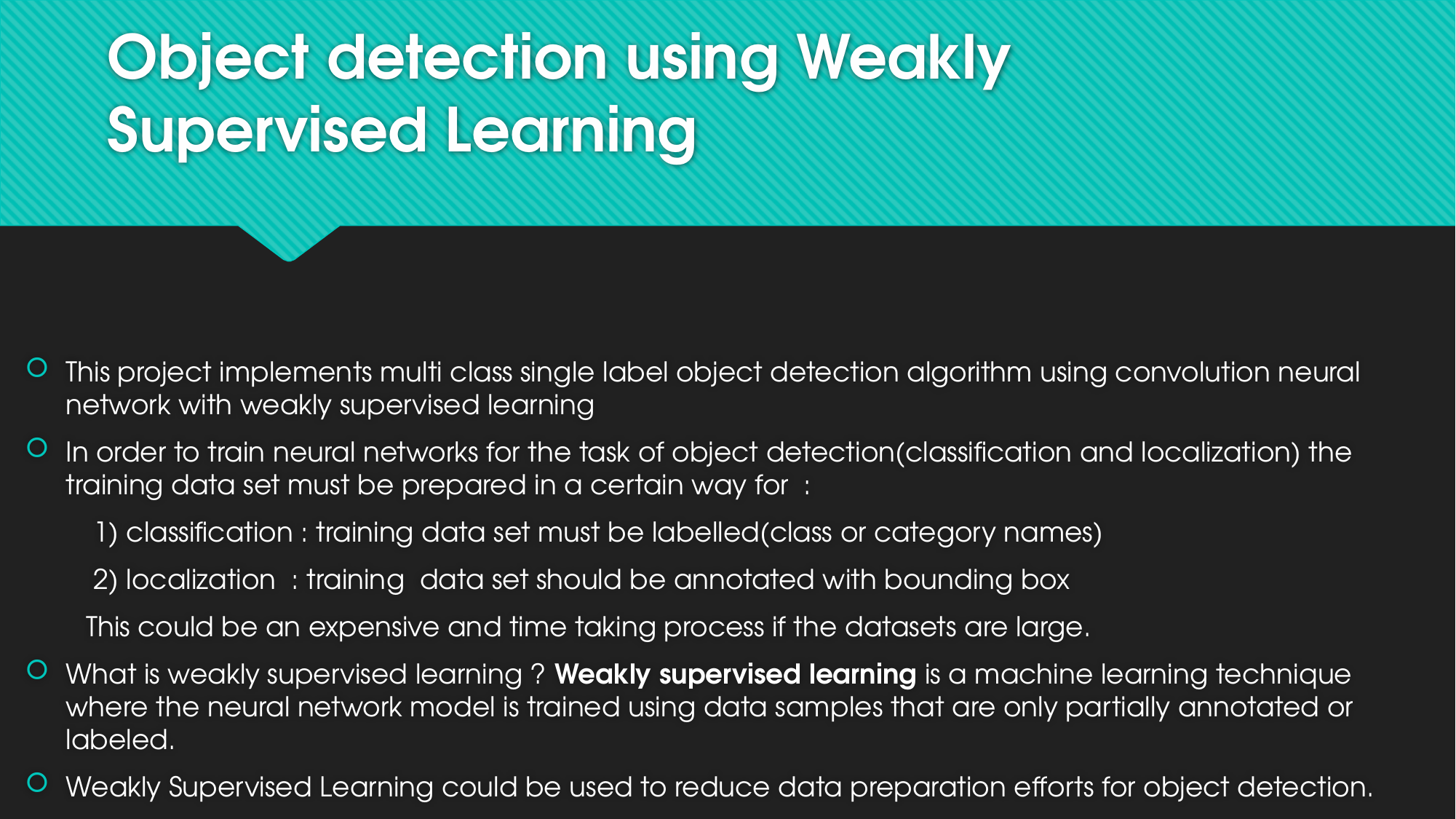

# Object detection using Weakly Supervised Learning

This project implements multi class single label object detection algorithm using convolution neural network with weakly supervised learning
In order to train neural networks for the task of object detection(classification and localization) the training data set must be prepared in a certain way for  :
         1) classification : training data set must be labelled(class or category names)
         2) localization  : training  data set should be annotated with bounding box
        This could be an expensive and time taking process if the datasets are large.
What is weakly supervised learning ? Weakly supervised learning is a machine learning technique where the neural network model is trained using data samples that are only partially annotated or labeled.
Weakly Supervised Learning could be used to reduce data preparation efforts for object detection.